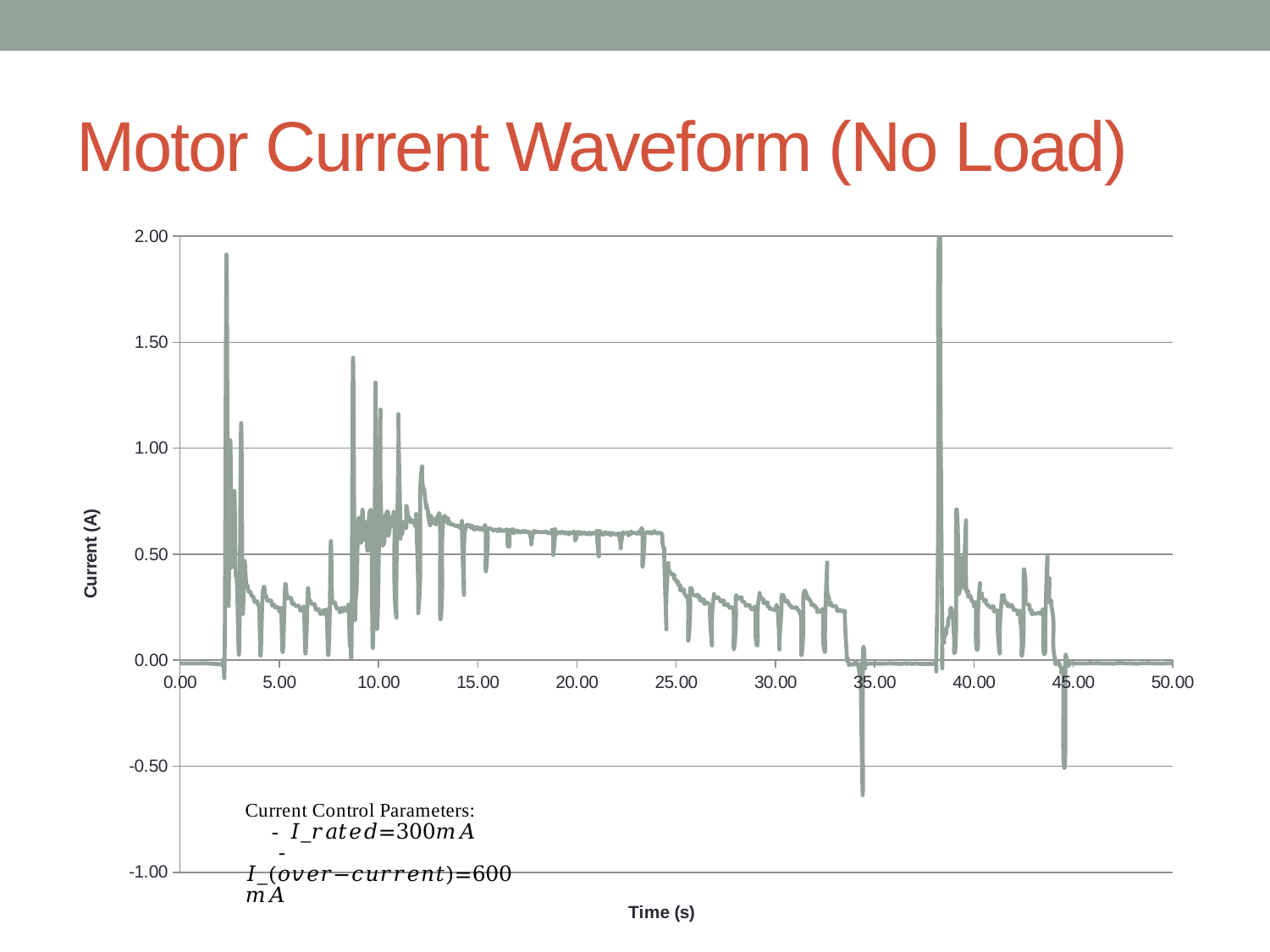

# Motor Current Waveform (No Load)

### Chart

| Category |  |
|---|---|